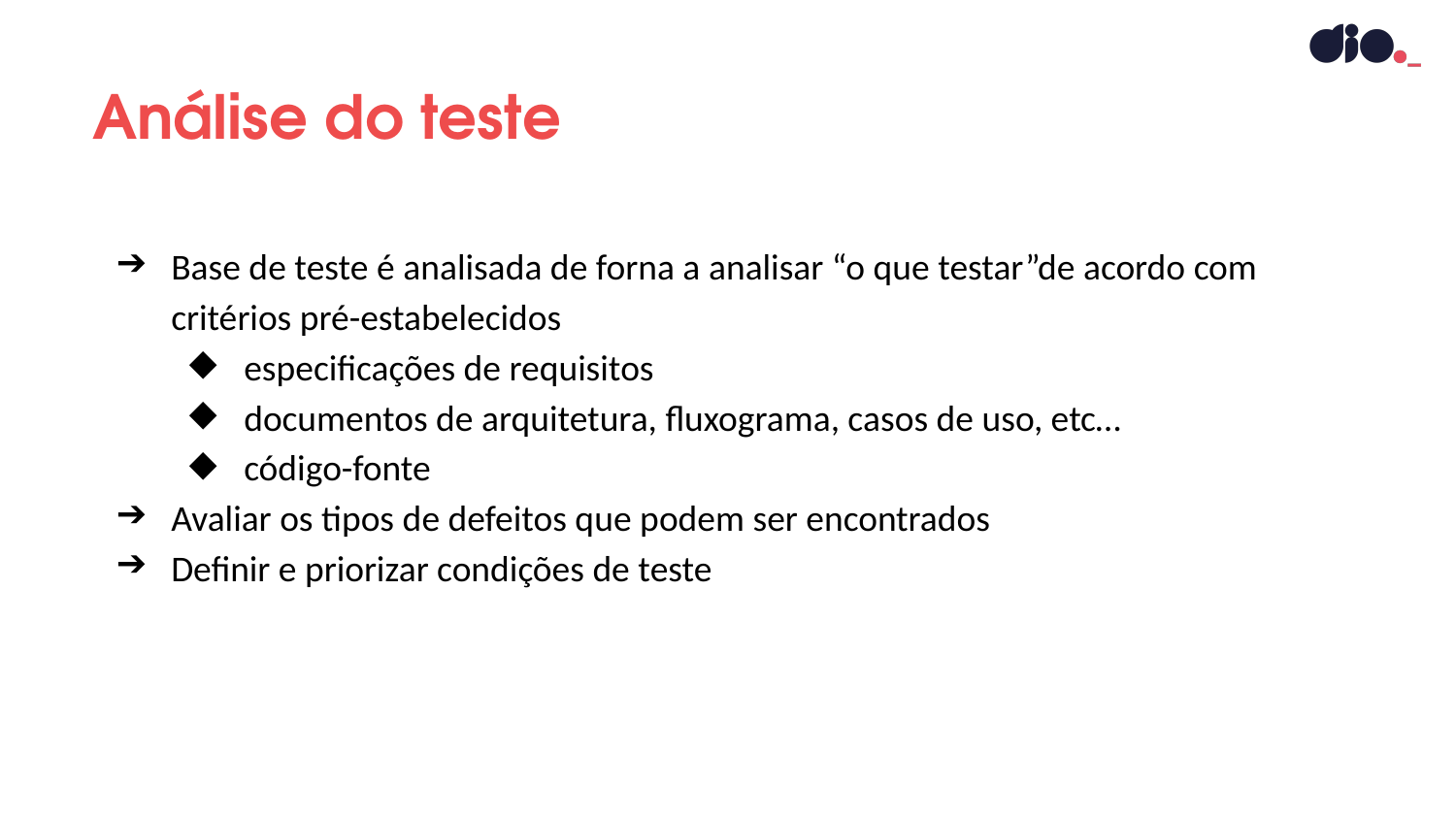

Análise do teste

Base de teste é analisada de forna a analisar “o que testar”de acordo com critérios pré-estabelecidos
especificações de requisitos
documentos de arquitetura, fluxograma, casos de uso, etc…
código-fonte
Avaliar os tipos de defeitos que podem ser encontrados
Definir e priorizar condições de teste